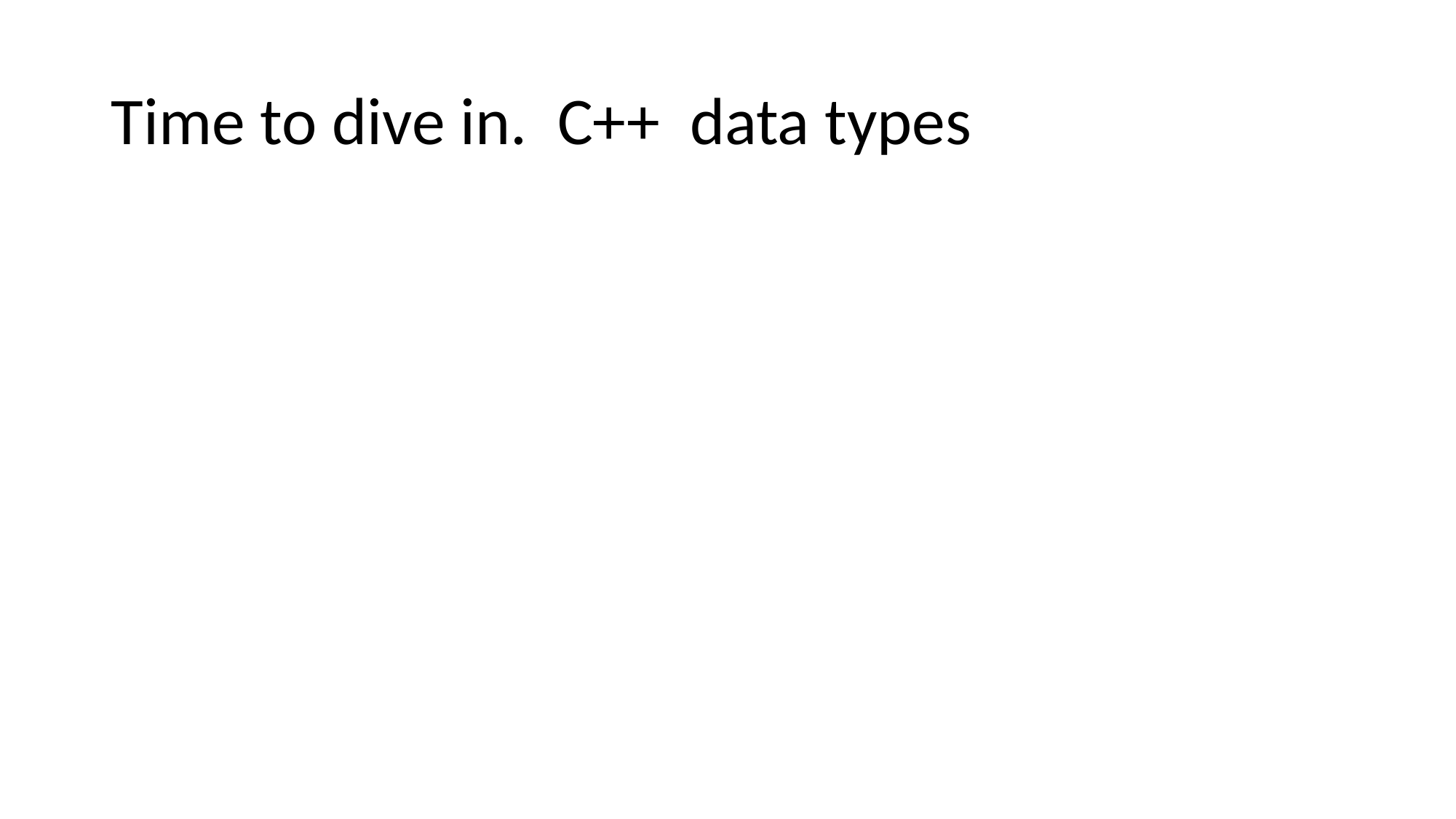

# Time to dive in.  C++  data types